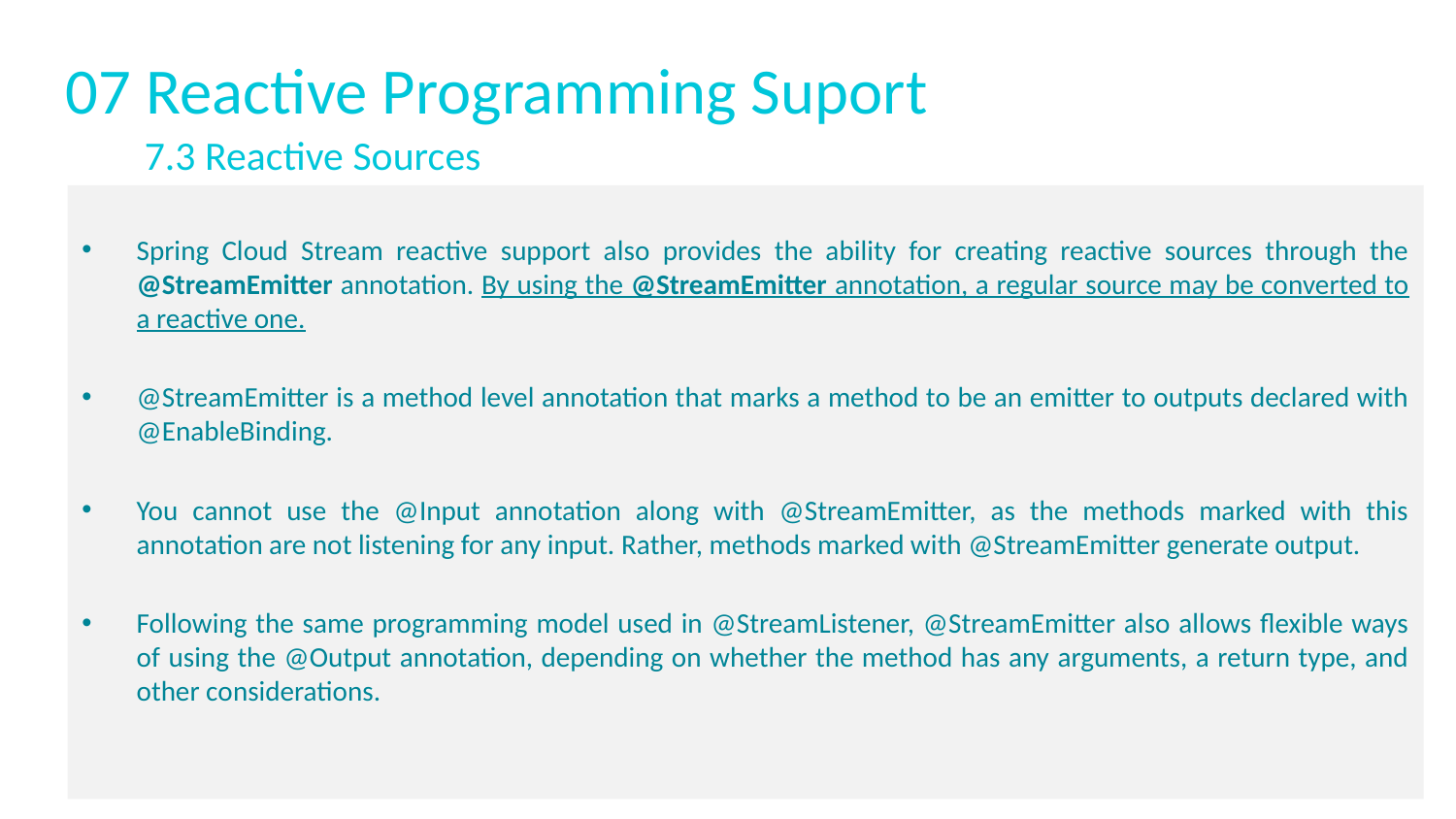

# 07 Reactive Programming Suport
7.3 Reactive Sources

Spring Cloud Stream reactive support also provides the ability for creating reactive sources through the @StreamEmitter annotation. By using the @StreamEmitter annotation, a regular source may be converted to a reactive one.

@StreamEmitter is a method level annotation that marks a method to be an emitter to outputs declared with @EnableBinding.

You cannot use the @Input annotation along with @StreamEmitter, as the methods marked with this annotation are not listening for any input. Rather, methods marked with @StreamEmitter generate output.

Following the same programming model used in @StreamListener, @StreamEmitter also allows flexible ways of using the @Output annotation, depending on whether the method has any arguments, a return type, and other considerations.